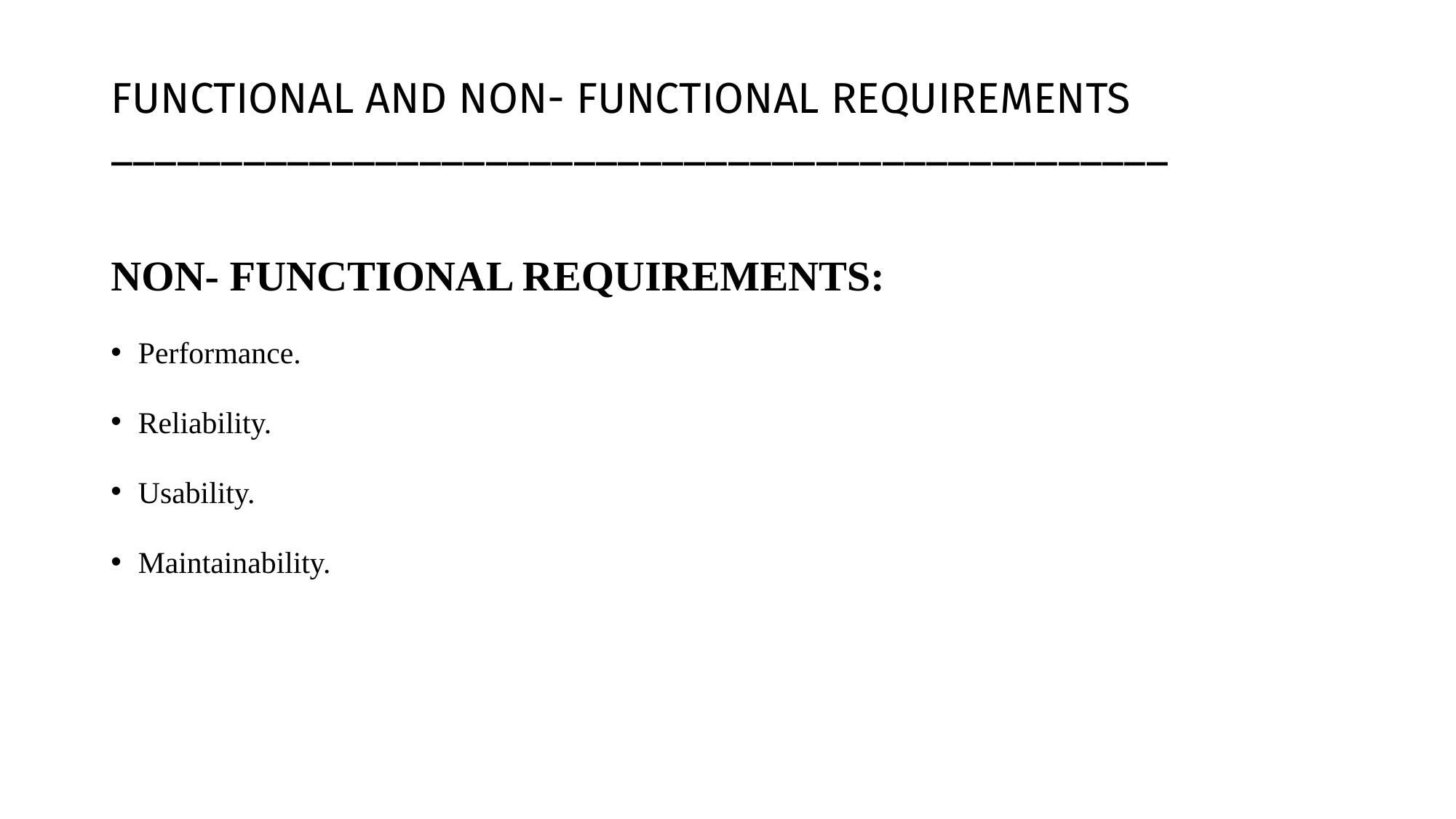

# FUNCTIONAL AND NON- FUNCTIONAL REQUIREMENTS ________________________________________________
NON- FUNCTIONAL REQUIREMENTS:
Performance.
Reliability.
Usability.
Maintainability.